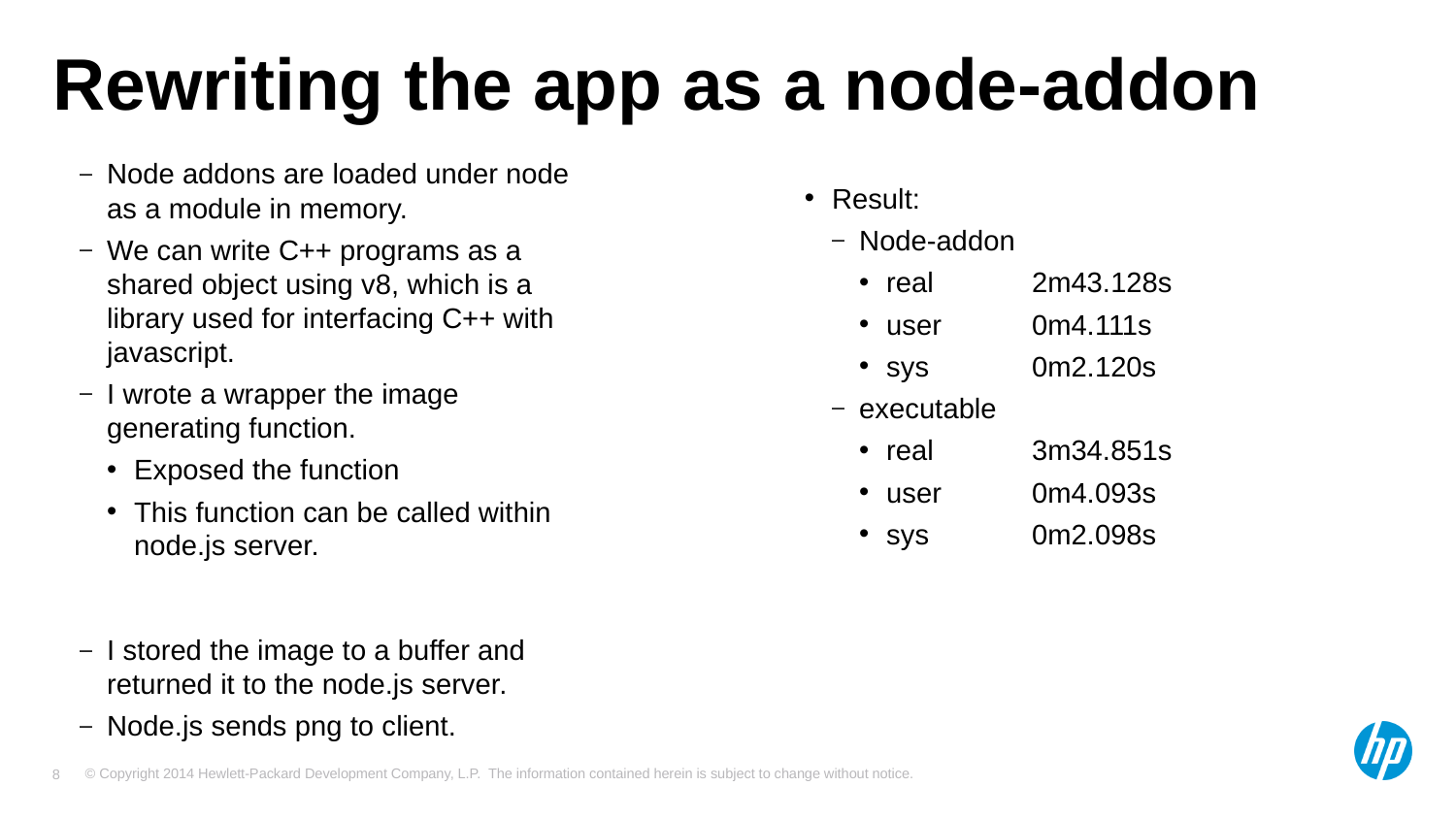

# Rewriting the app as a node-addon
Node addons are loaded under node as a module in memory.
We can write C++ programs as a shared object using v8, which is a library used for interfacing C++ with javascript.
I wrote a wrapper the image generating function.
Exposed the function
This function can be called within node.js server.

I stored the image to a buffer and returned it to the node.js server.
Node.js sends png to client.

Result:
Node-addon
real	2m43.128s
user	0m4.111s
sys	0m2.120s
executable
real	3m34.851s
user	0m4.093s
sys	0m2.098s